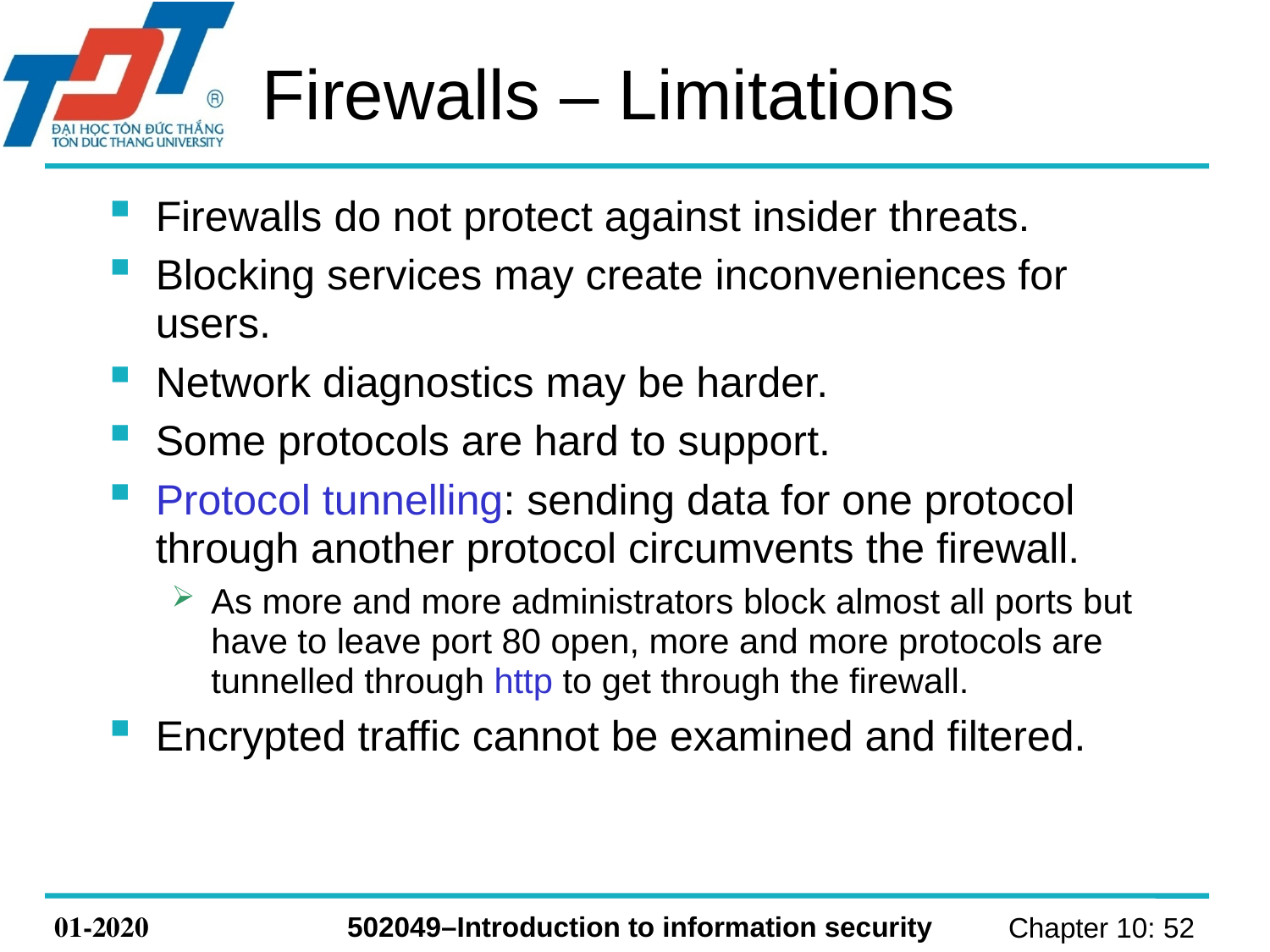

# Firewalls – Limitations
Firewalls do not protect against insider threats.
Blocking services may create inconveniences for users.
Network diagnostics may be harder.
Some protocols are hard to support.
Protocol tunnelling: sending data for one protocol through another protocol circumvents the firewall.
As more and more administrators block almost all ports but have to leave port 80 open, more and more protocols are tunnelled through http to get through the firewall.
Encrypted traffic cannot be examined and filtered.